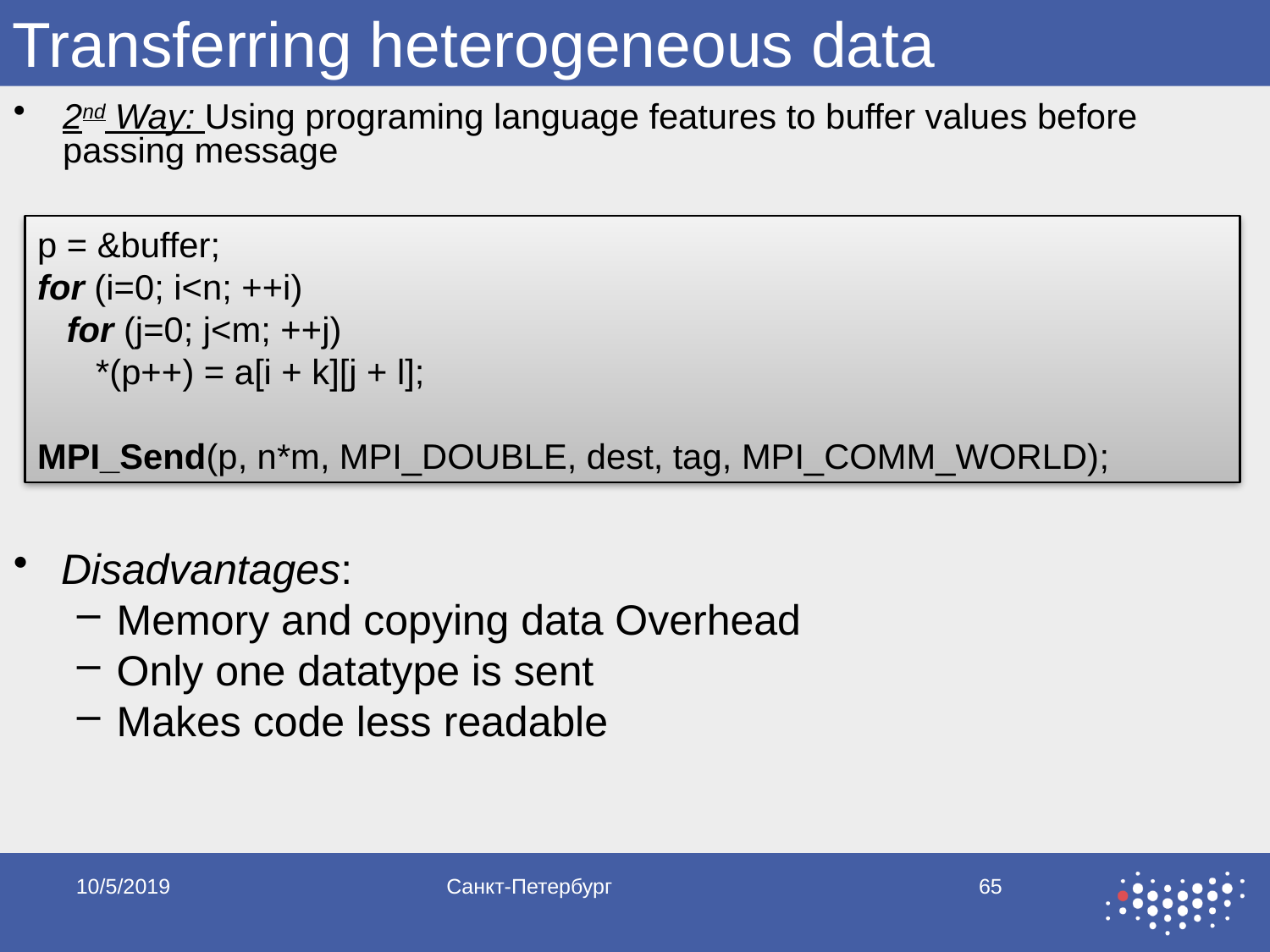

# Transferring heterogeneous data
2nd Way: Using programing language features to buffer values before passing message

p = &buffer;
for (i=0; i<n; ++i)
   for (j=0; j<m; ++j)
      *(p++) = a[i + k][j + l];

MPI_Send(p, n*m, MPI_DOUBLE, dest, tag, MPI_COMM_WORLD);
Disadvantages:
Memory and copying data Overhead
Only one datatype is sent
Makes code less readable
10/5/2019
Санкт-Петербург
65